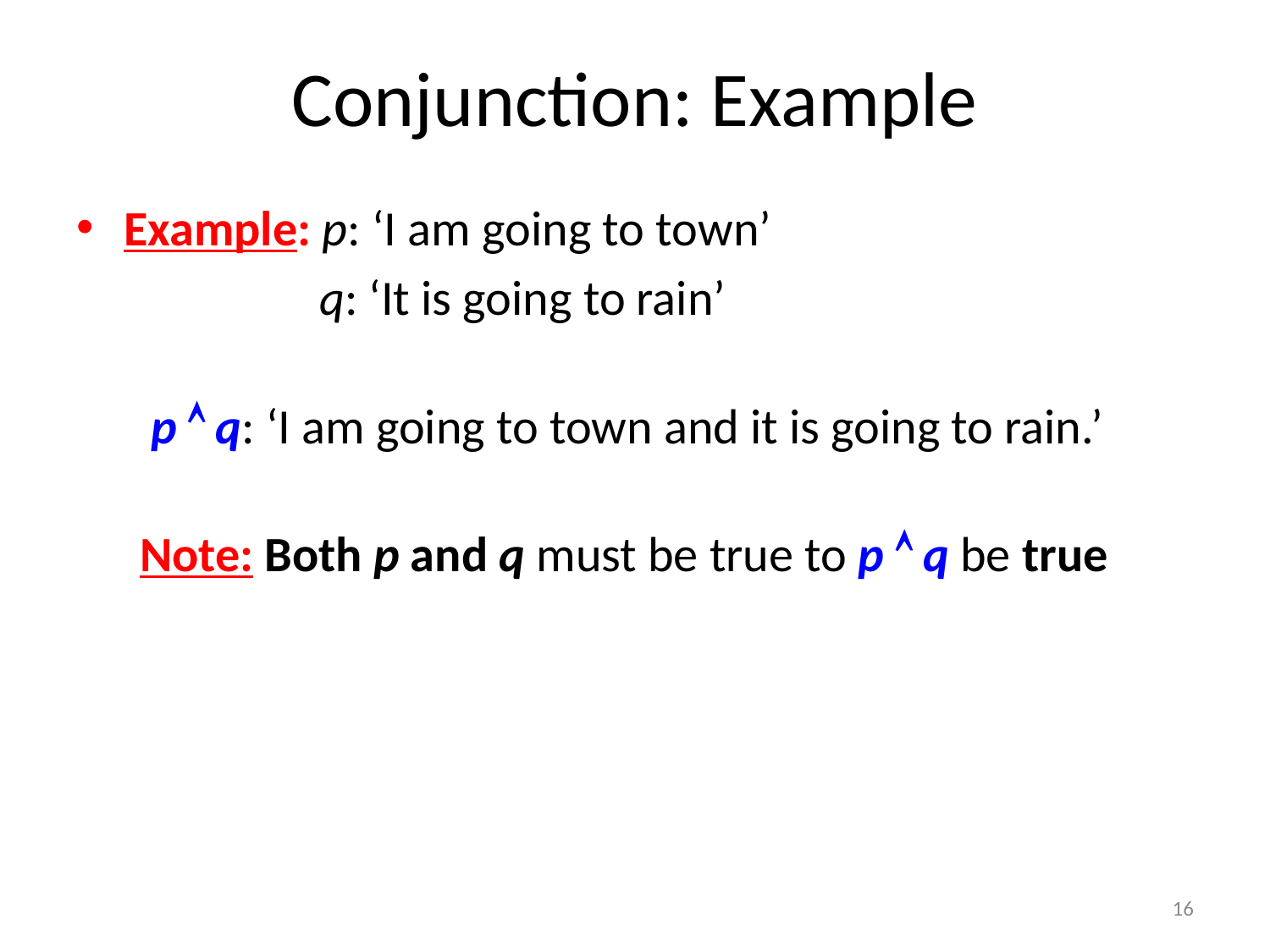

# Conjunction: Example
Example: p: ‘I am going to town’
                q: ‘It is going to rain’
 p ∧ q: ‘I am going to town and it is going to rain.’
Note: Both p and q must be true to p ∧ q be true

16